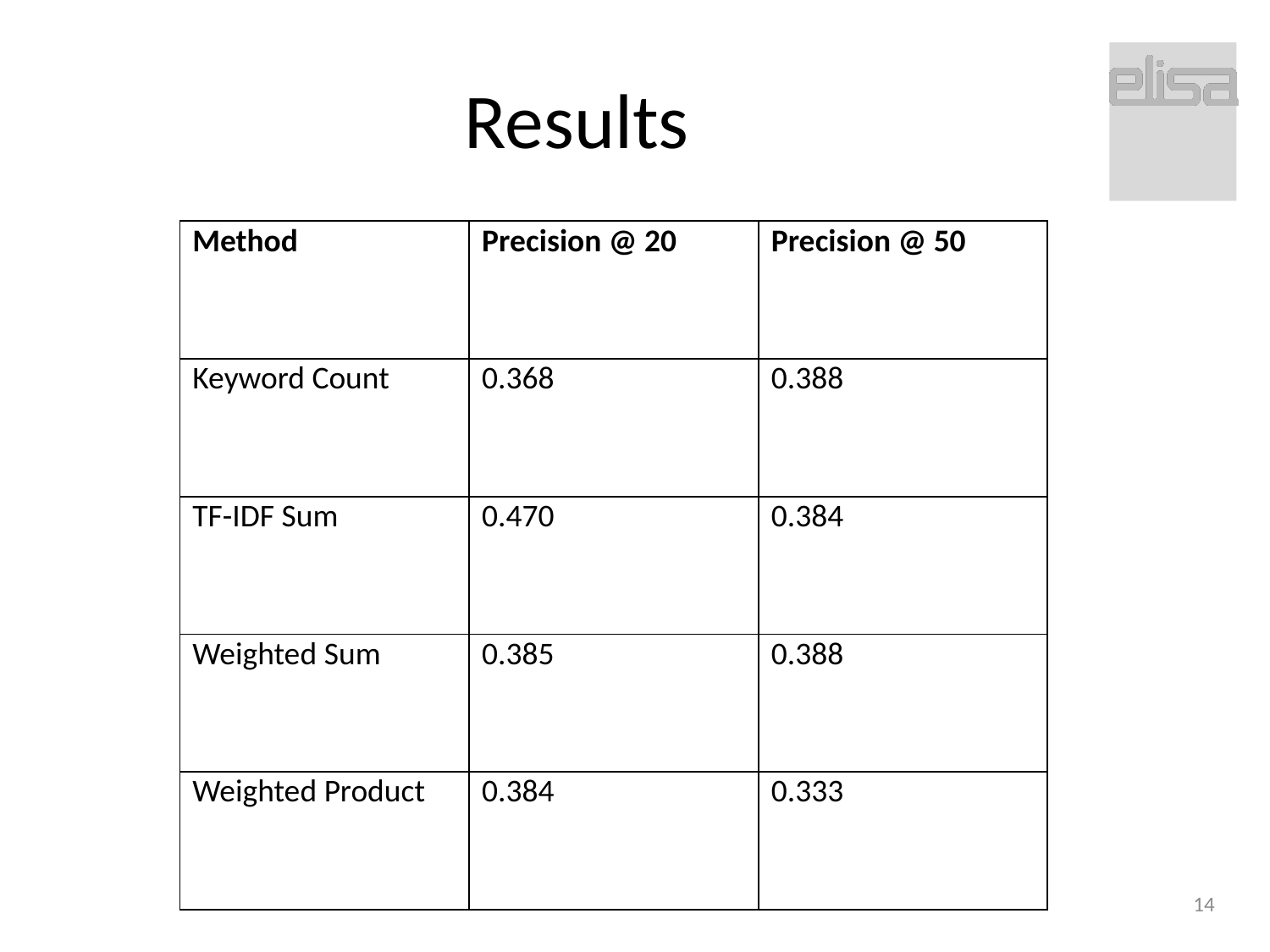

# Results
| Method | Precision @ 20 | Precision @ 50 |
| --- | --- | --- |
| Keyword Count | 0.368 | 0.388 |
| TF-IDF Sum | 0.470 | 0.384 |
| Weighted Sum | 0.385 | 0.388 |
| Weighted Product | 0.384 | 0.333 |
14